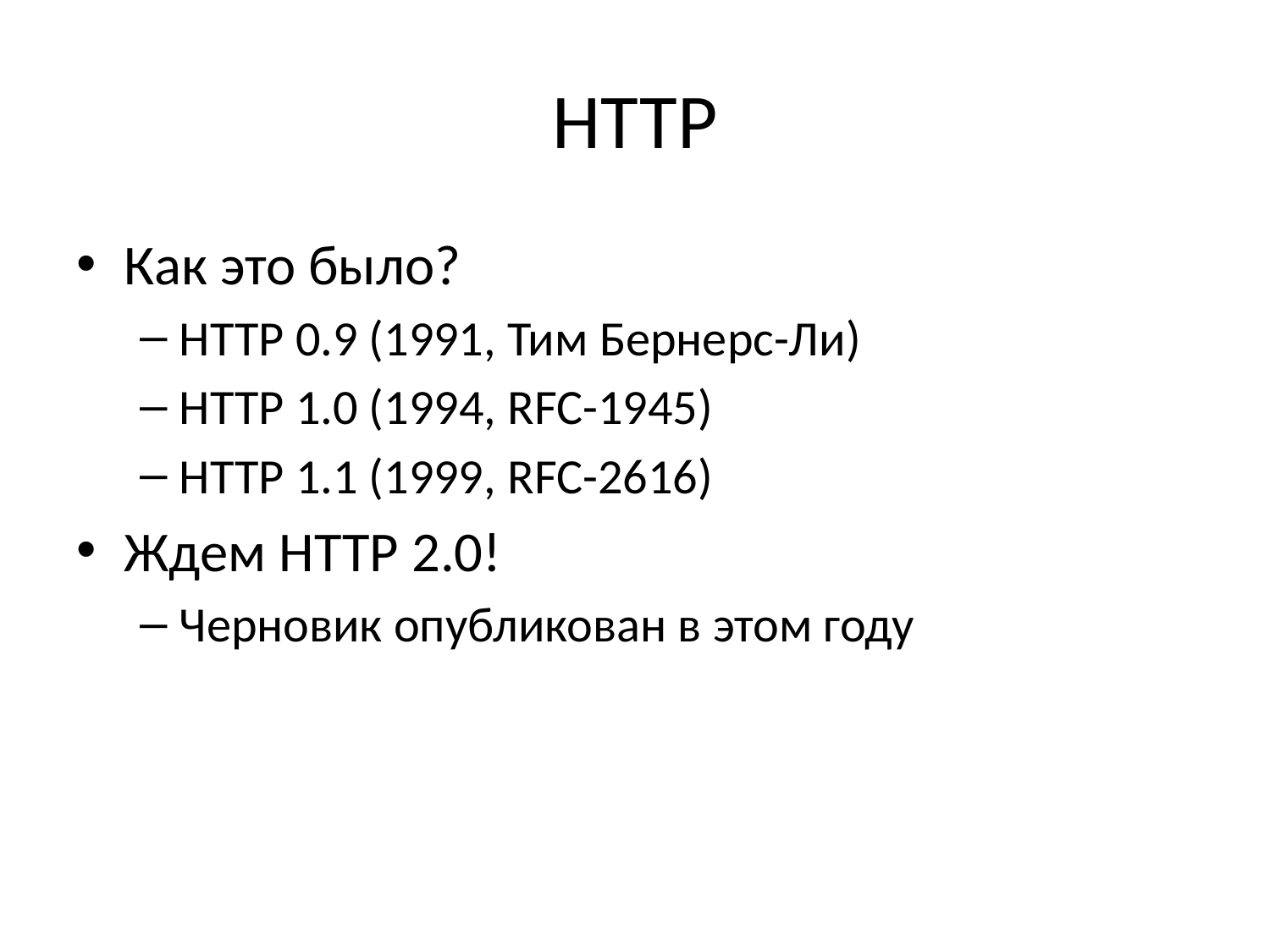

# HTTP
Как это было?
HTTP 0.9 (1991, Тим Бернерс-Ли)
HTTP 1.0 (1994, RFC-1945)
HTTP 1.1 (1999, RFC-2616)
Ждем HTTP 2.0!
Черновик опубликован в этом году